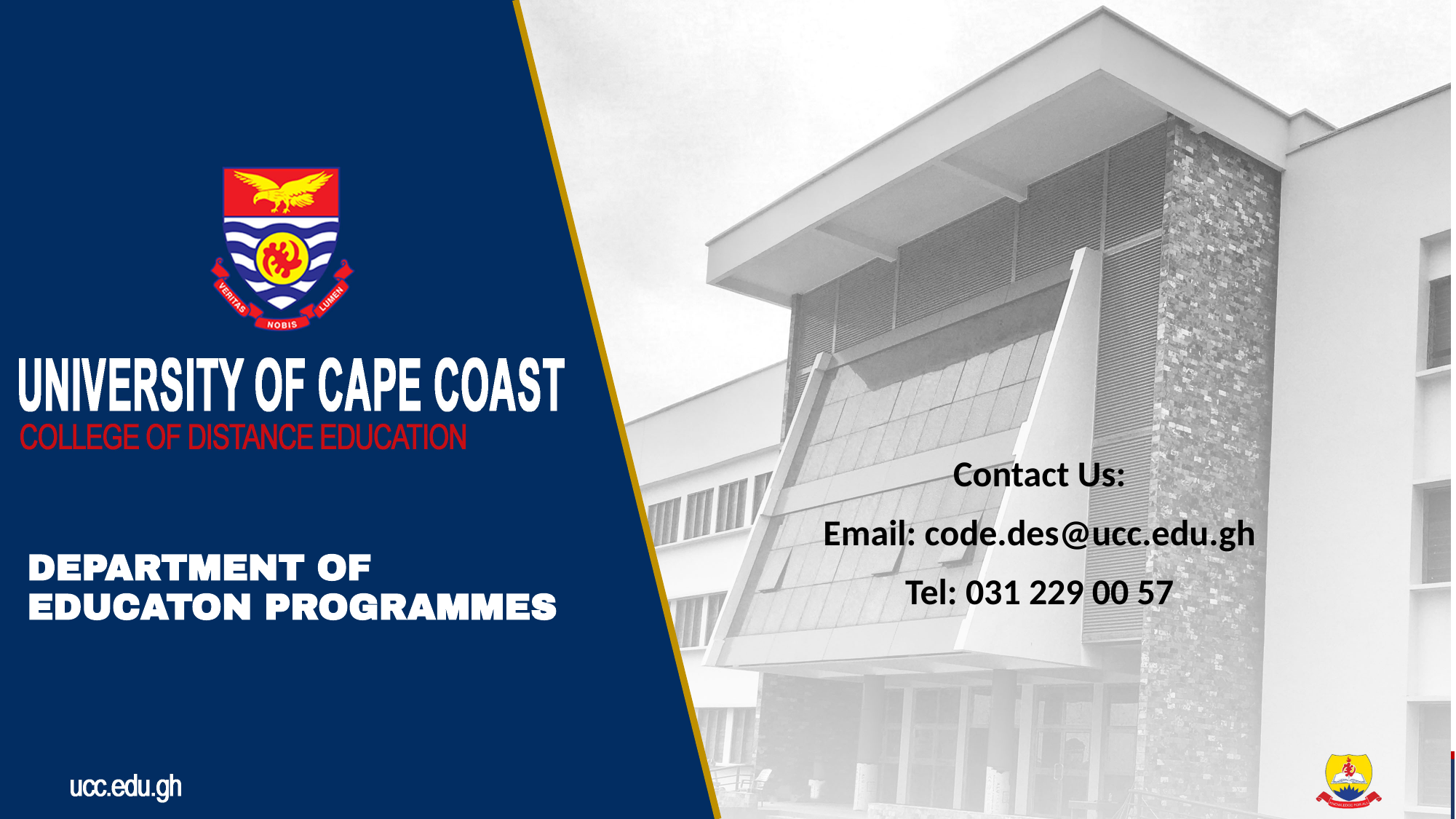

Contact Us:
Email: code.des@ucc.edu.gh
Tel: 031 229 00 57
# DEPARTMENT OF EDUCATON PROGRAMMES